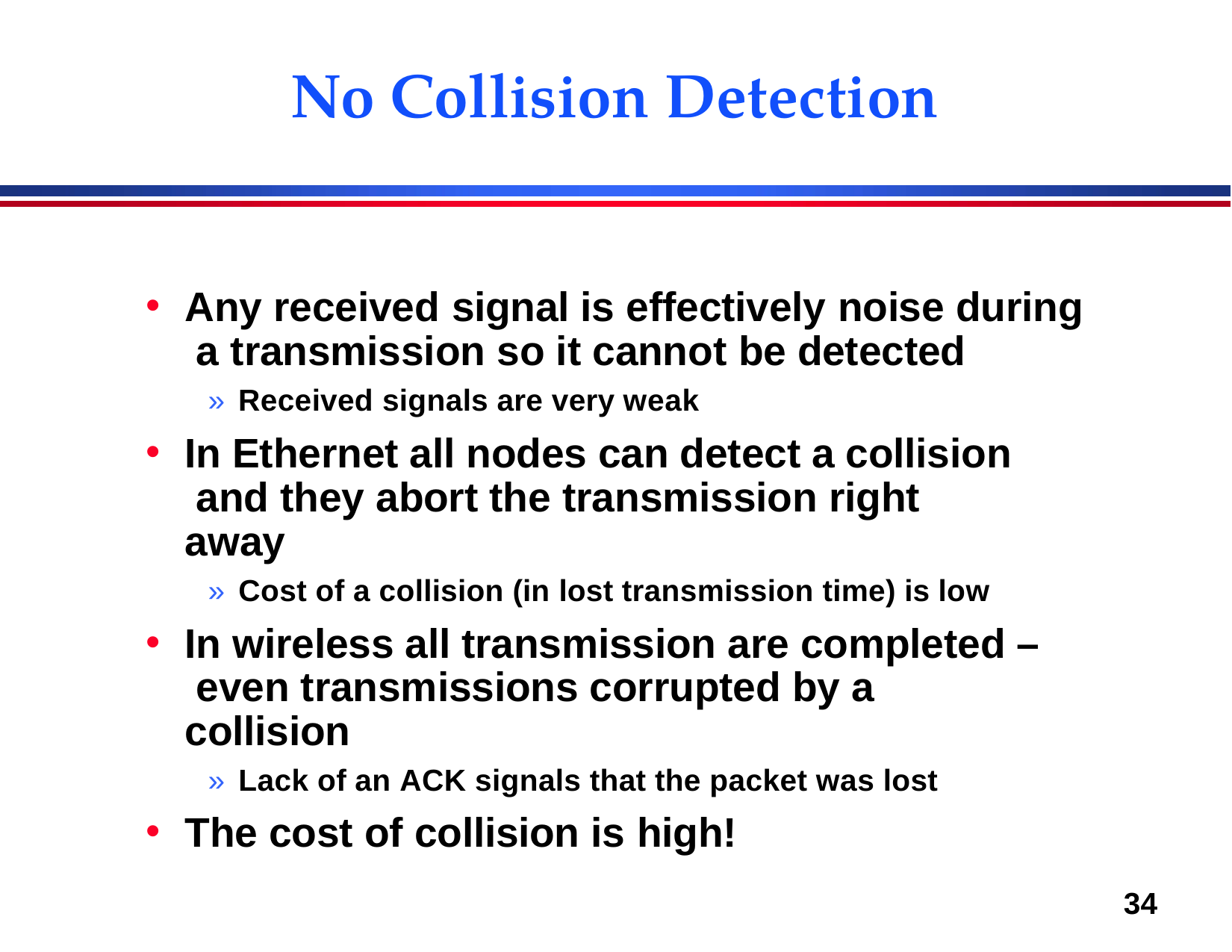

# No Collision Detection
Any received signal is effectively noise during  a transmission so it cannot be detected
» Received signals are very weak
In Ethernet all nodes can detect a collision  and they abort the transmission right away
» Cost of a collision (in lost transmission time) is low
In wireless all transmission are completed –  even transmissions corrupted by a collision
» Lack of an ACK signals that the packet was lost
The cost of collision is high!
34